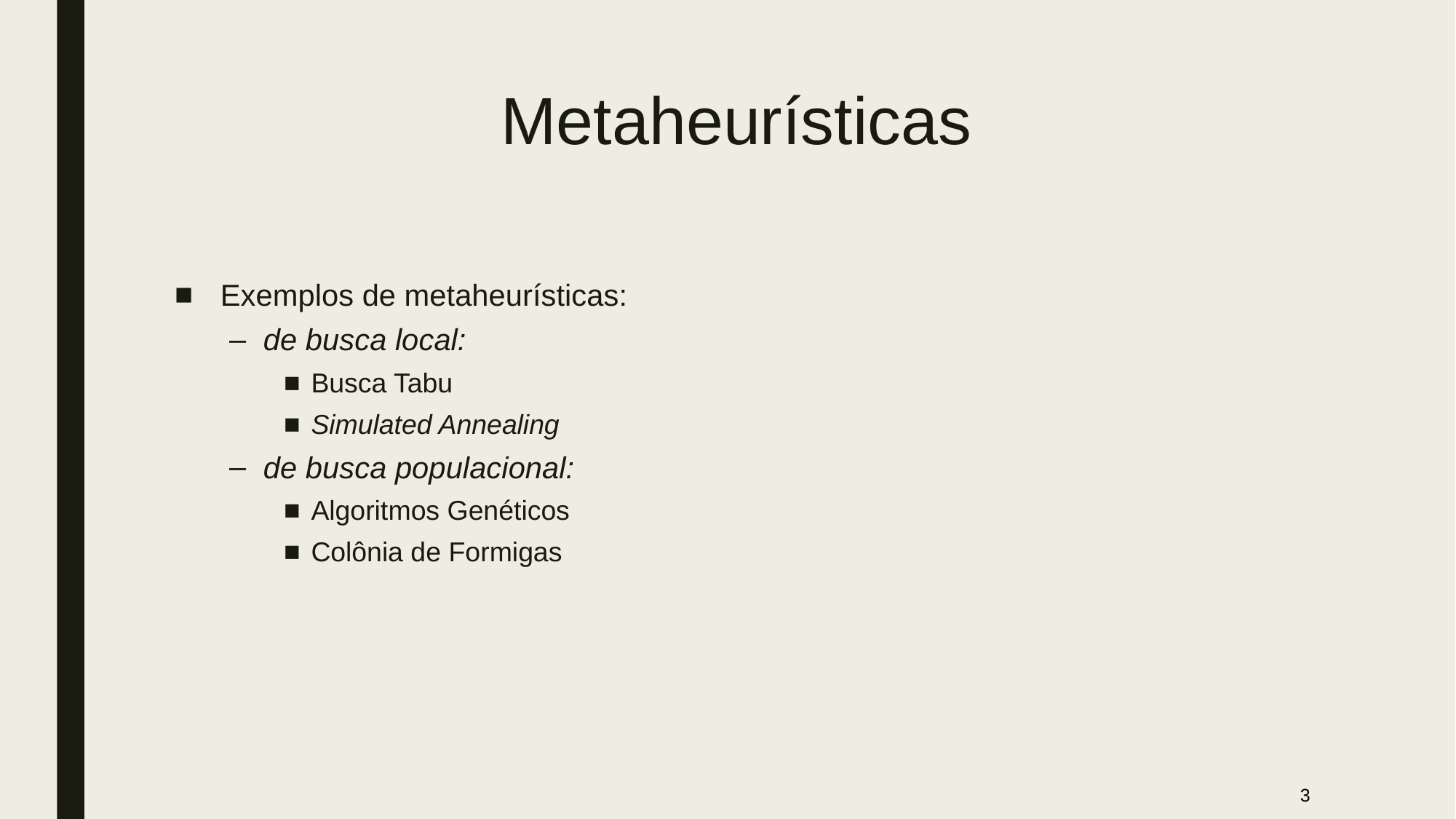

# Metaheurísticas
Exemplos de metaheurísticas:
de busca local:
Busca Tabu
Simulated Annealing
de busca populacional:
Algoritmos Genéticos
Colônia de Formigas
3